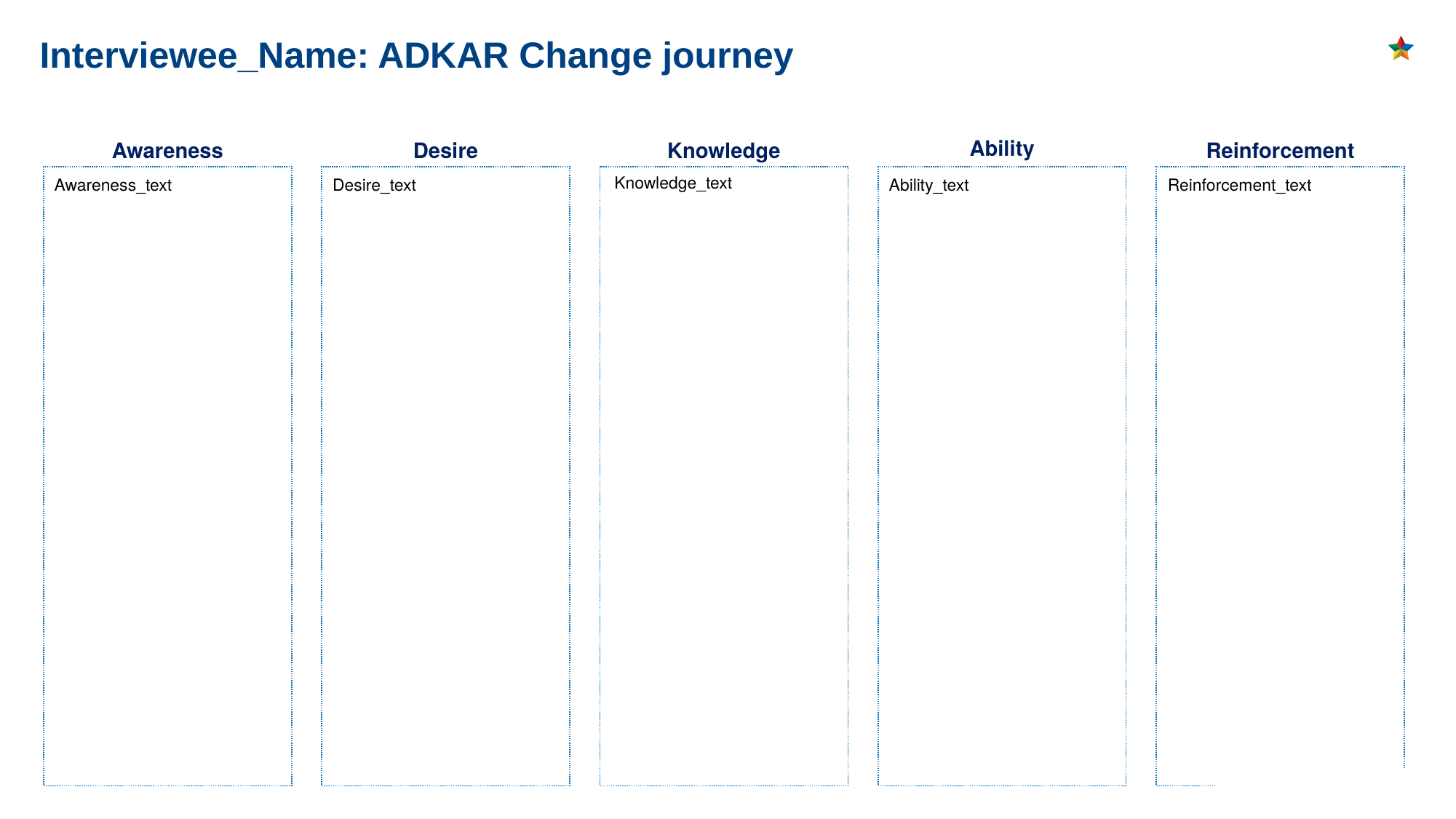

Interviewee_Name: ADKAR Change journey
Knowledge_text
Reinforcement_text
Ability_text
Awareness_text
Desire_text